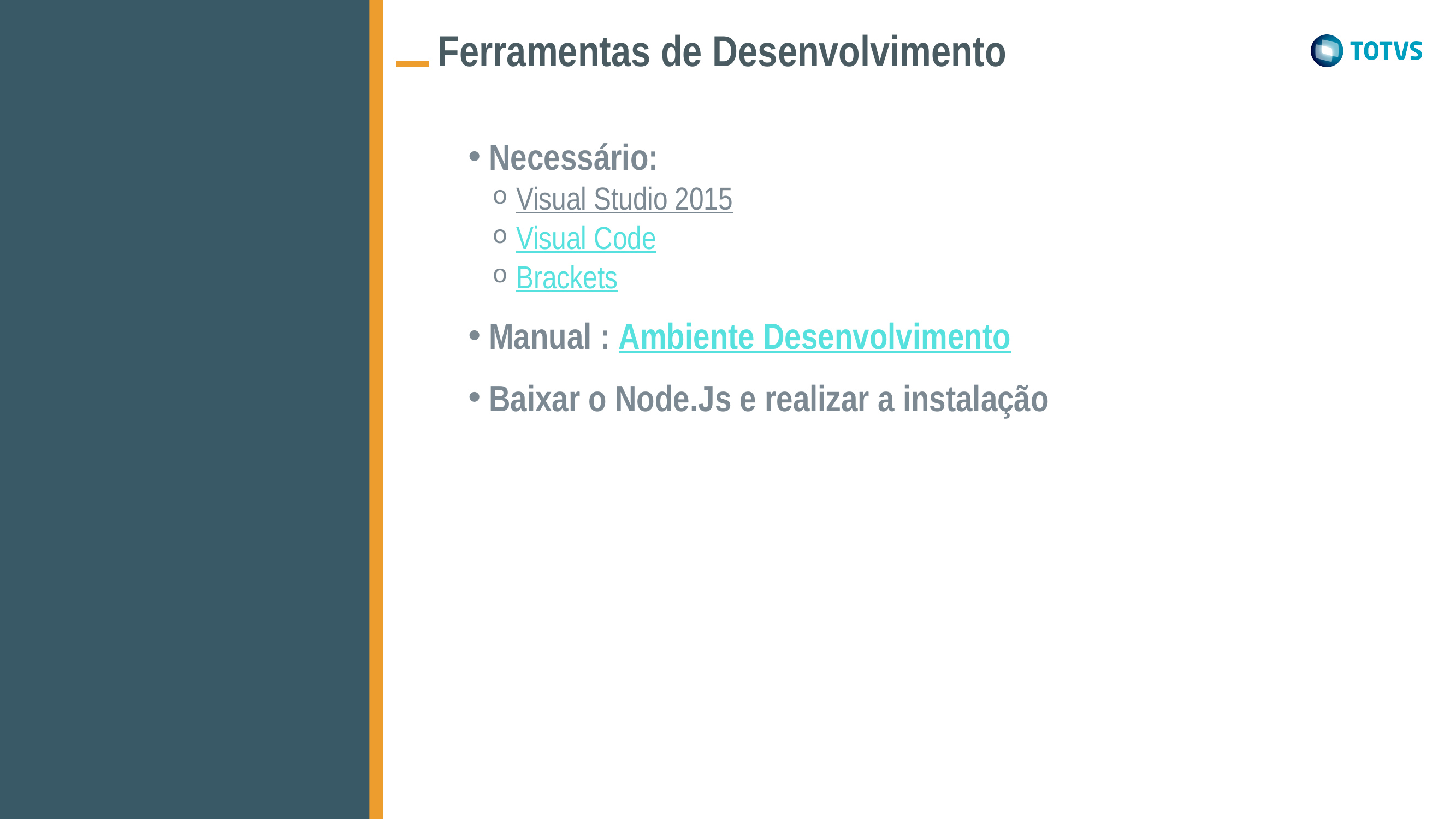

Ferramentas de Desenvolvimento
Necessário:
Visual Studio 2015
Visual Code
Brackets
Manual : Ambiente Desenvolvimento
Baixar o Node.Js e realizar a instalação